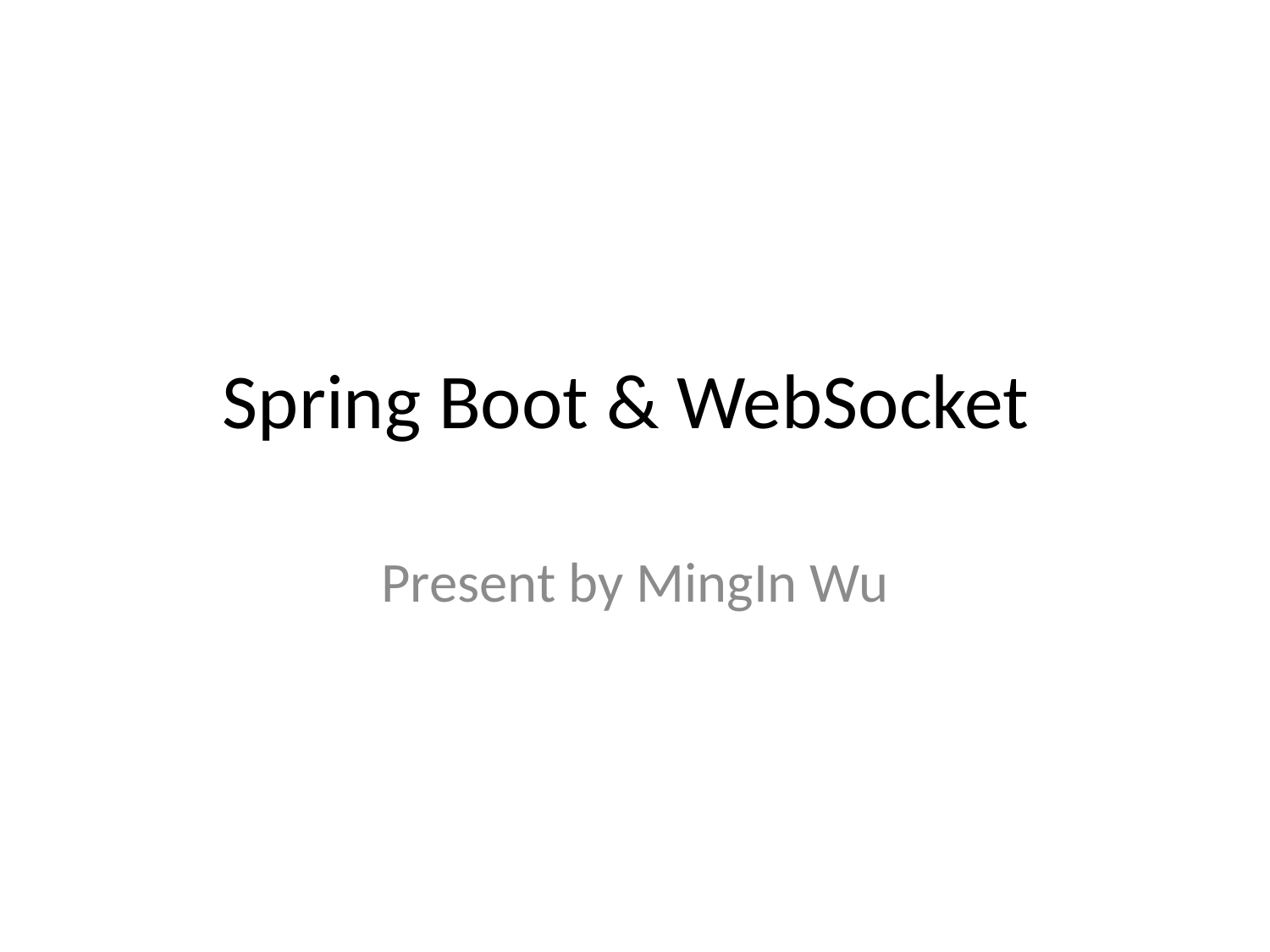

# Spring Boot & WebSocket
Present by MingIn Wu

1